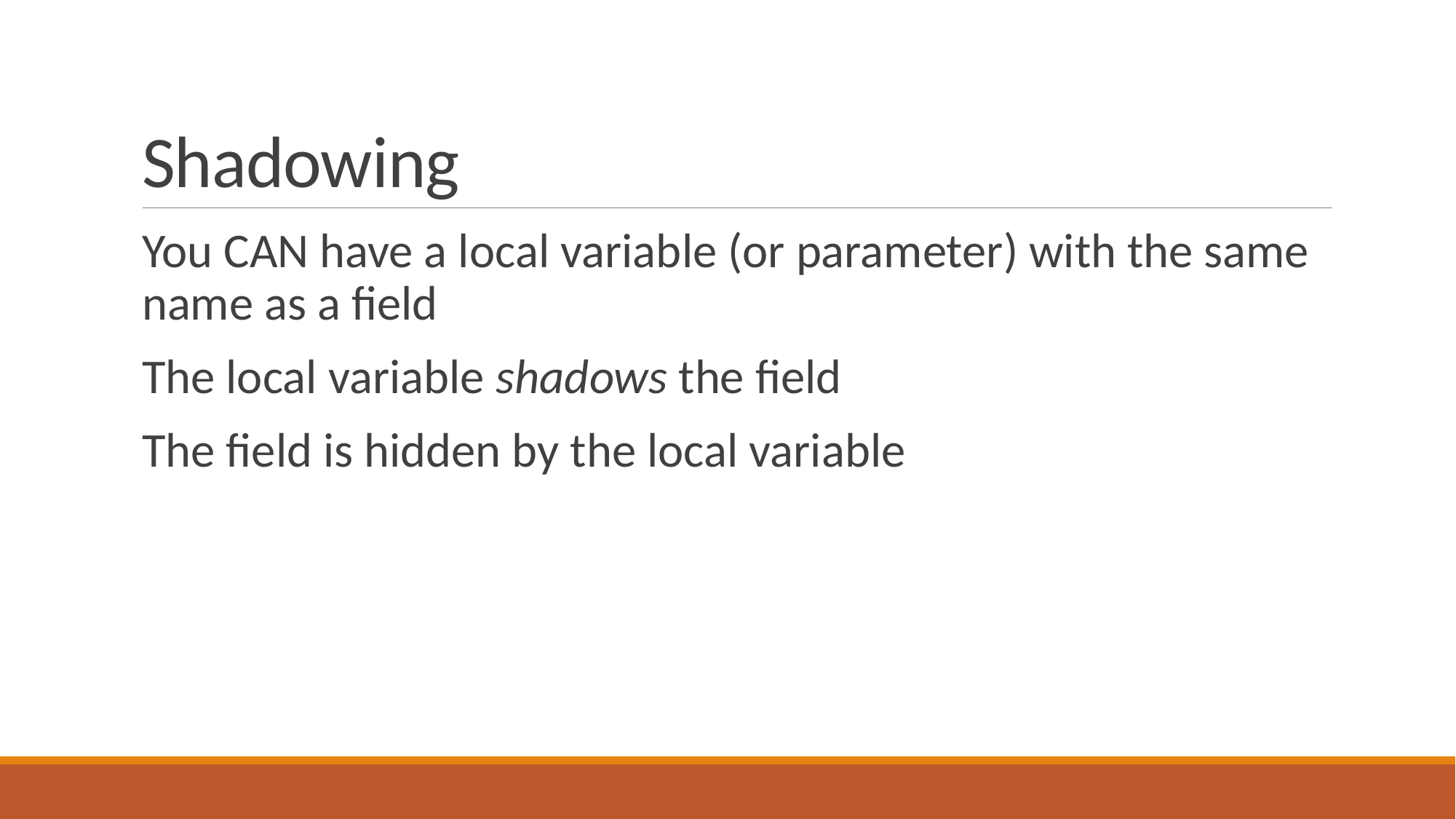

# Shadowing
You CAN have a local variable (or parameter) with the same name as a field
The local variable shadows the field
The field is hidden by the local variable